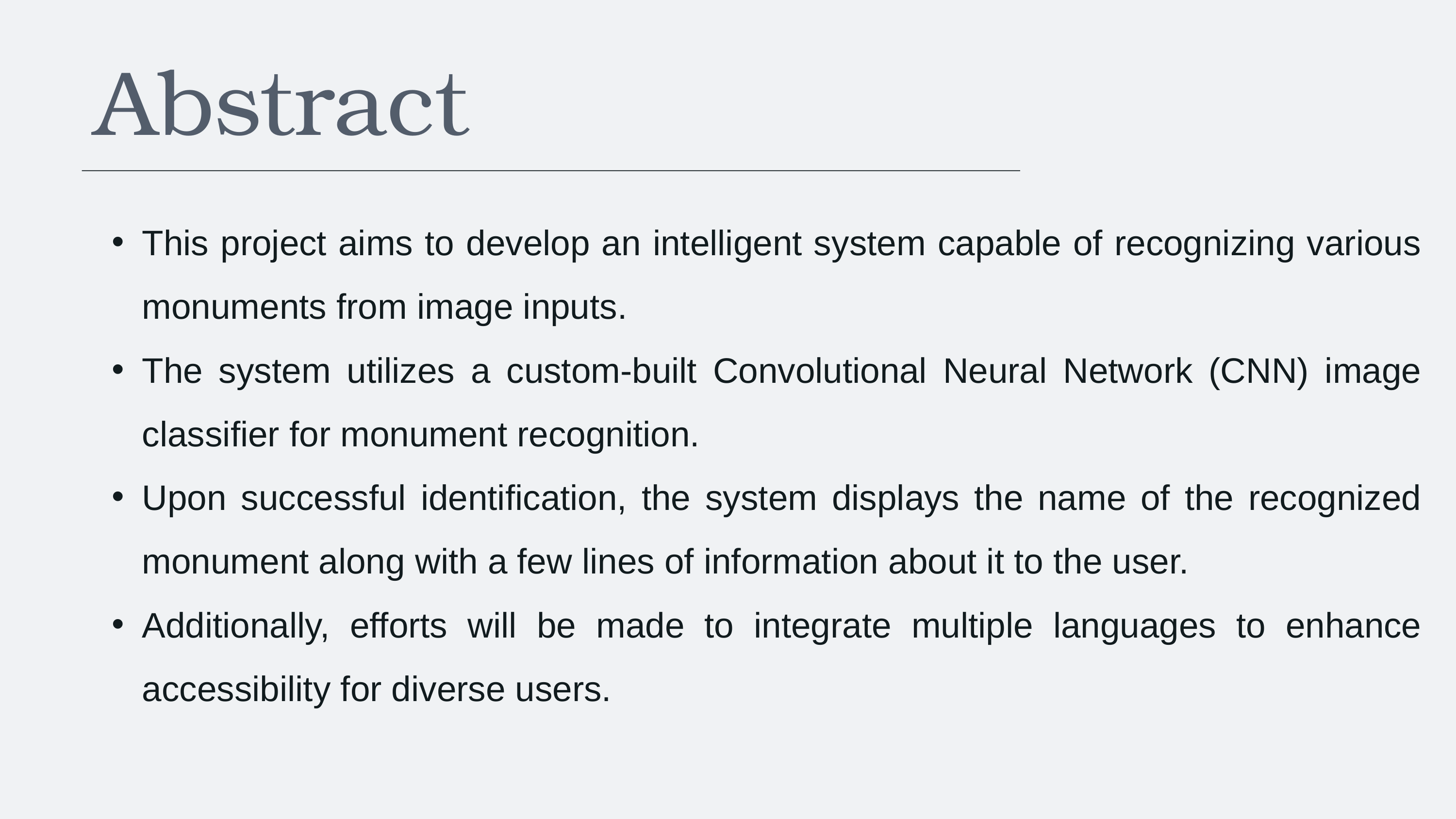

Abstract

This project aims to develop an intelligent system capable of recognizing various monuments from image inputs.
The system utilizes a custom-built Convolutional Neural Network (CNN) image classifier for monument recognition.
Upon successful identification, the system displays the name of the recognized monument along with a few lines of information about it to the user.
Additionally, efforts will be made to integrate multiple languages to enhance accessibility for diverse users.